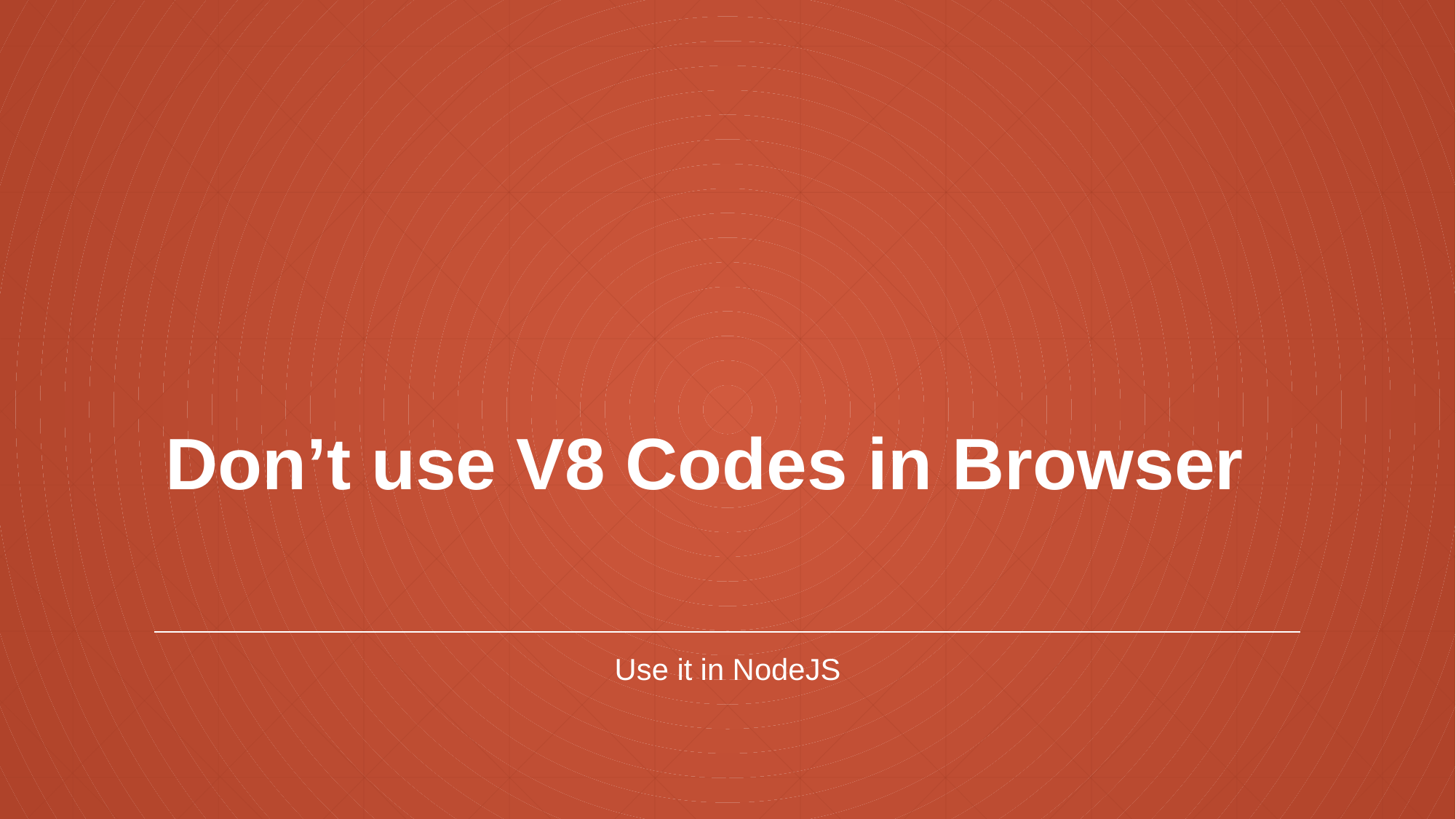

# Don’t use V8 Codes in Browser
Use it in NodeJS